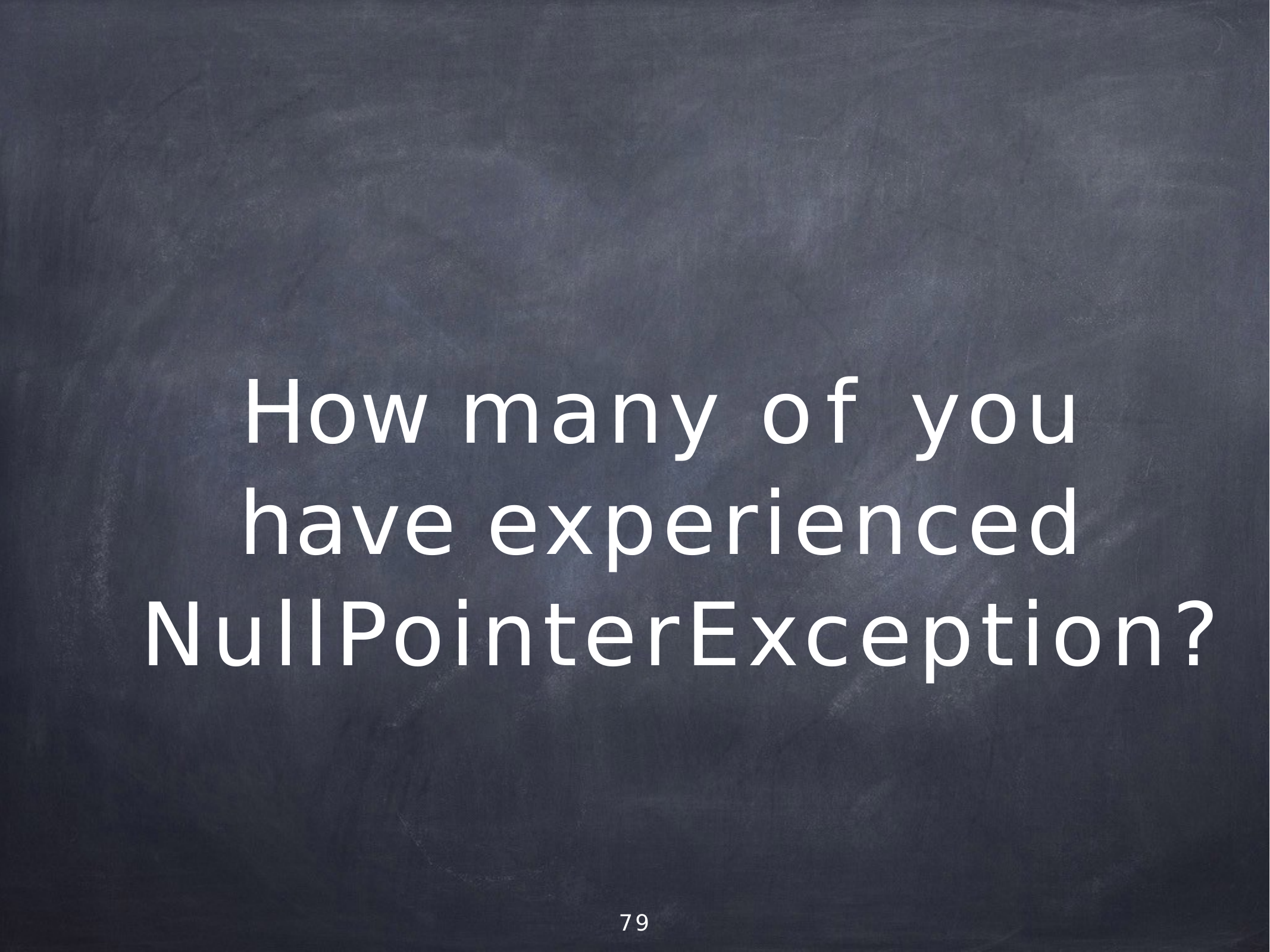

# How many of you  have experienced  NullPointerException?
79